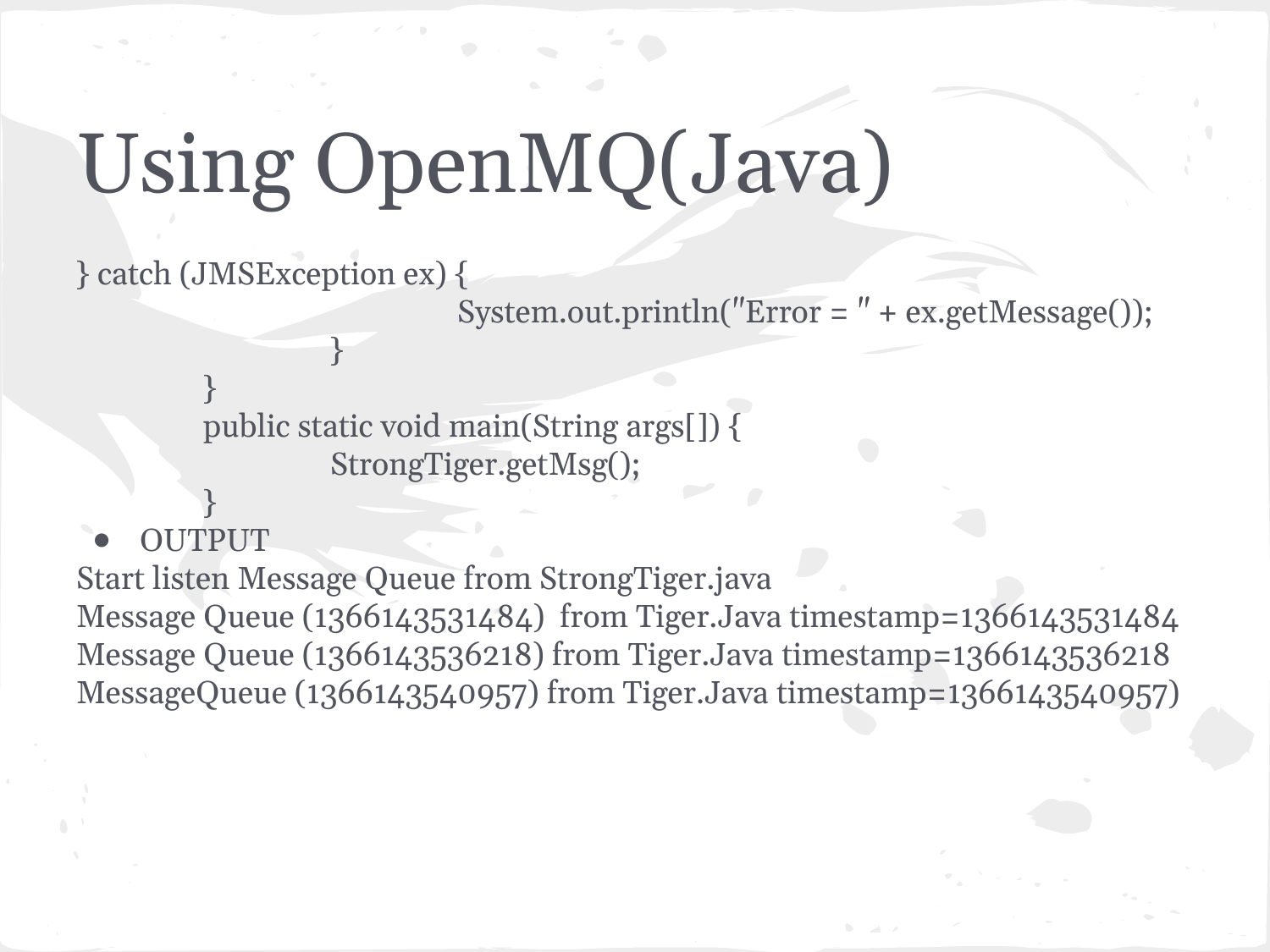

# Using OpenMQ(Java)
} catch (JMSException ex) {
			System.out.println("Error = " + ex.getMessage());
		}
	}
	public static void main(String args[]) {
		StrongTiger.getMsg();
	}
OUTPUT
Start listen Message Queue from StrongTiger.java
Message Queue (1366143531484)  from Tiger.Java timestamp=1366143531484
Message Queue (1366143536218) from Tiger.Java timestamp=1366143536218
MessageQueue (1366143540957) from Tiger.Java timestamp=1366143540957)